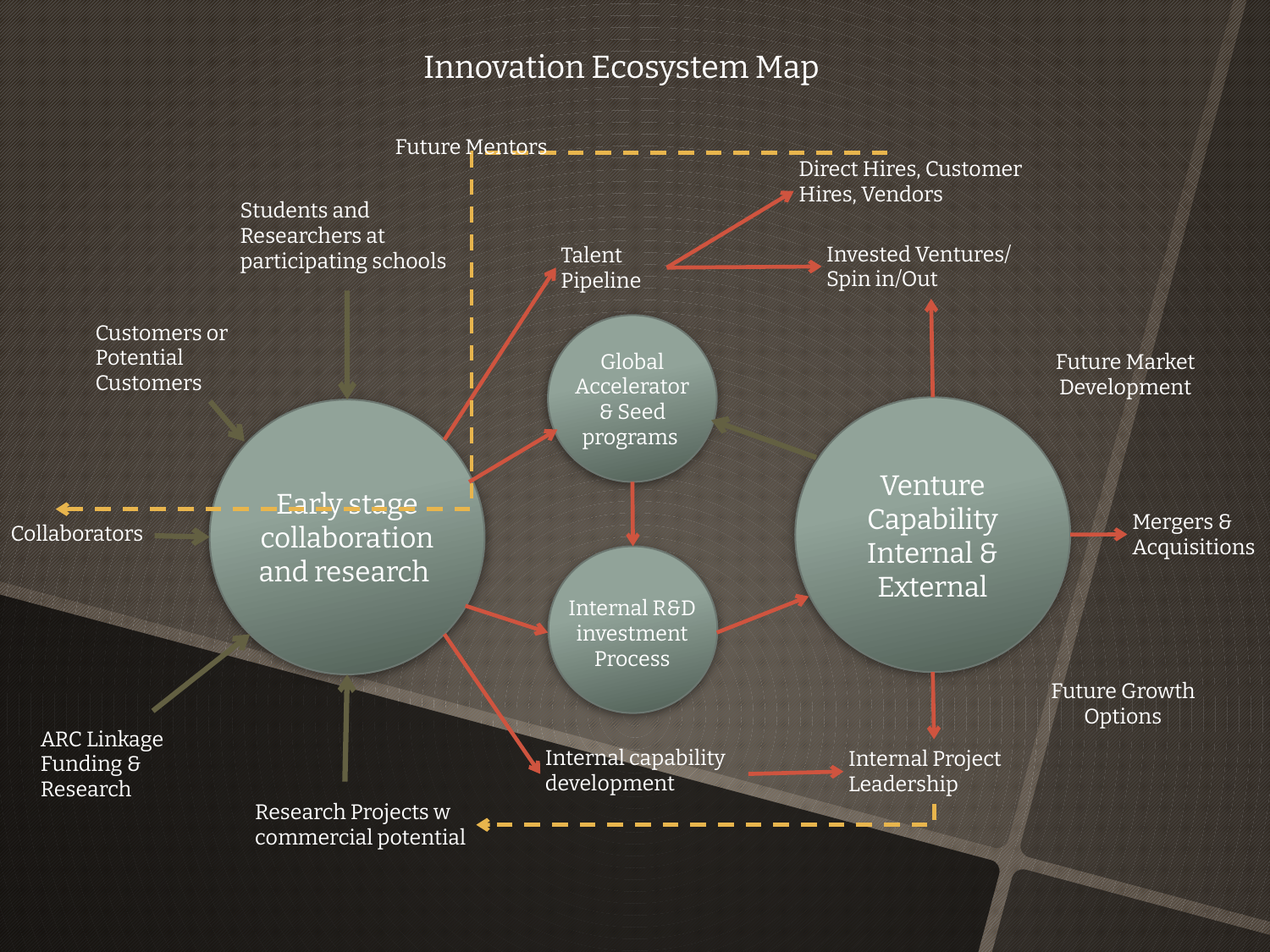

Innovation Ecosystem Map
Future Mentors
Direct Hires, Customer Hires, Vendors
Students and  Researchers at participating schools
Invested Ventures/ Spin in/Out
Talent
Pipeline
Customers or Potential Customers
Global Accelerator & Seed programs
Future Market Development
Venture Capability Internal & External
Early stage collaboration and research
Mergers & Acquisitions
Collaborators

Internal R&D investment Process
Future Growth Options
ARC Linkage Funding & Research
Internal capability development
Internal Project Leadership
Research Projects w commercial potential